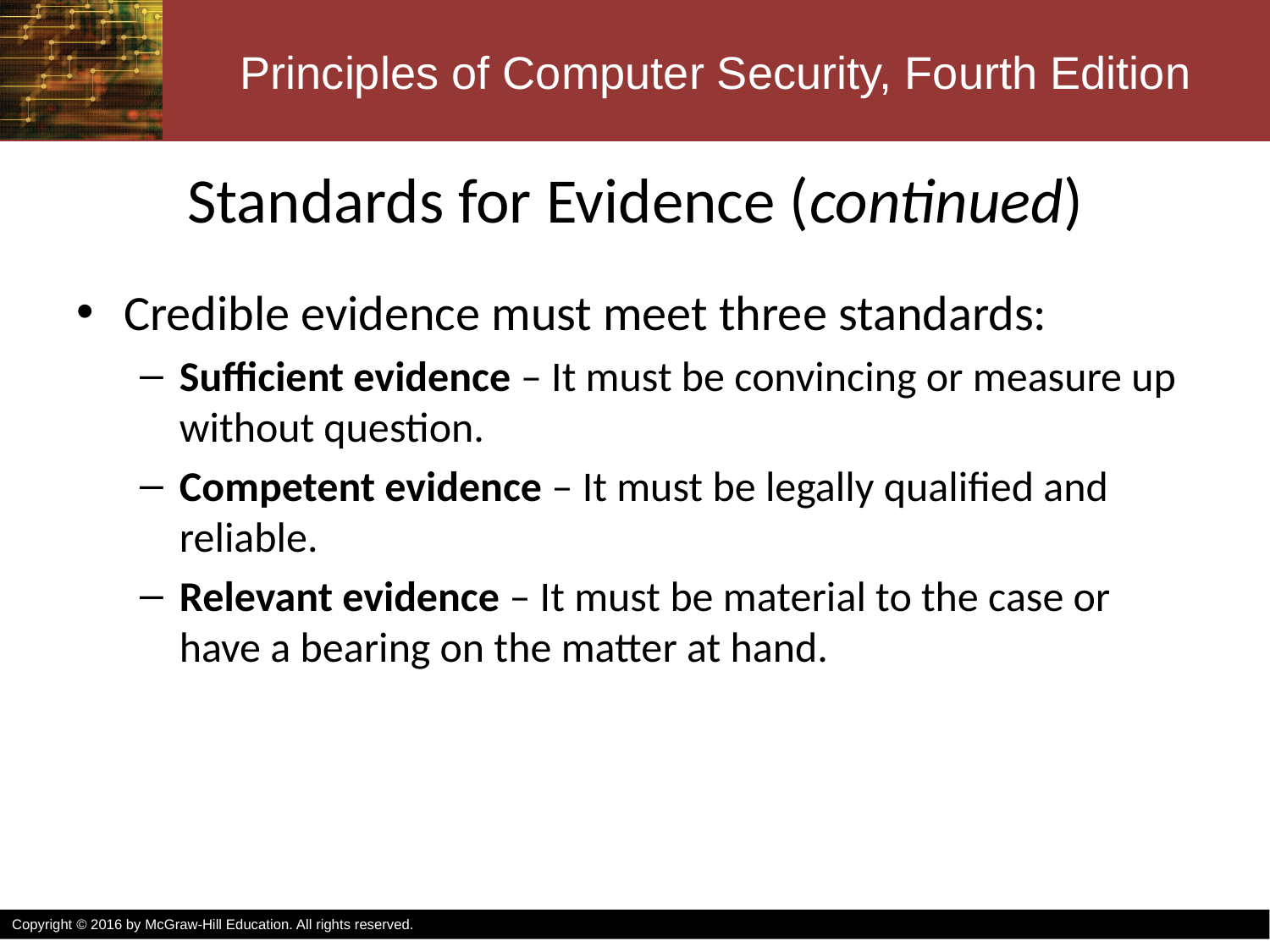

# Standards for Evidence (continued)
Credible evidence must meet three standards:
Sufficient evidence – It must be convincing or measure up without question.
Competent evidence – It must be legally qualified and reliable.
Relevant evidence – It must be material to the case or have a bearing on the matter at hand.